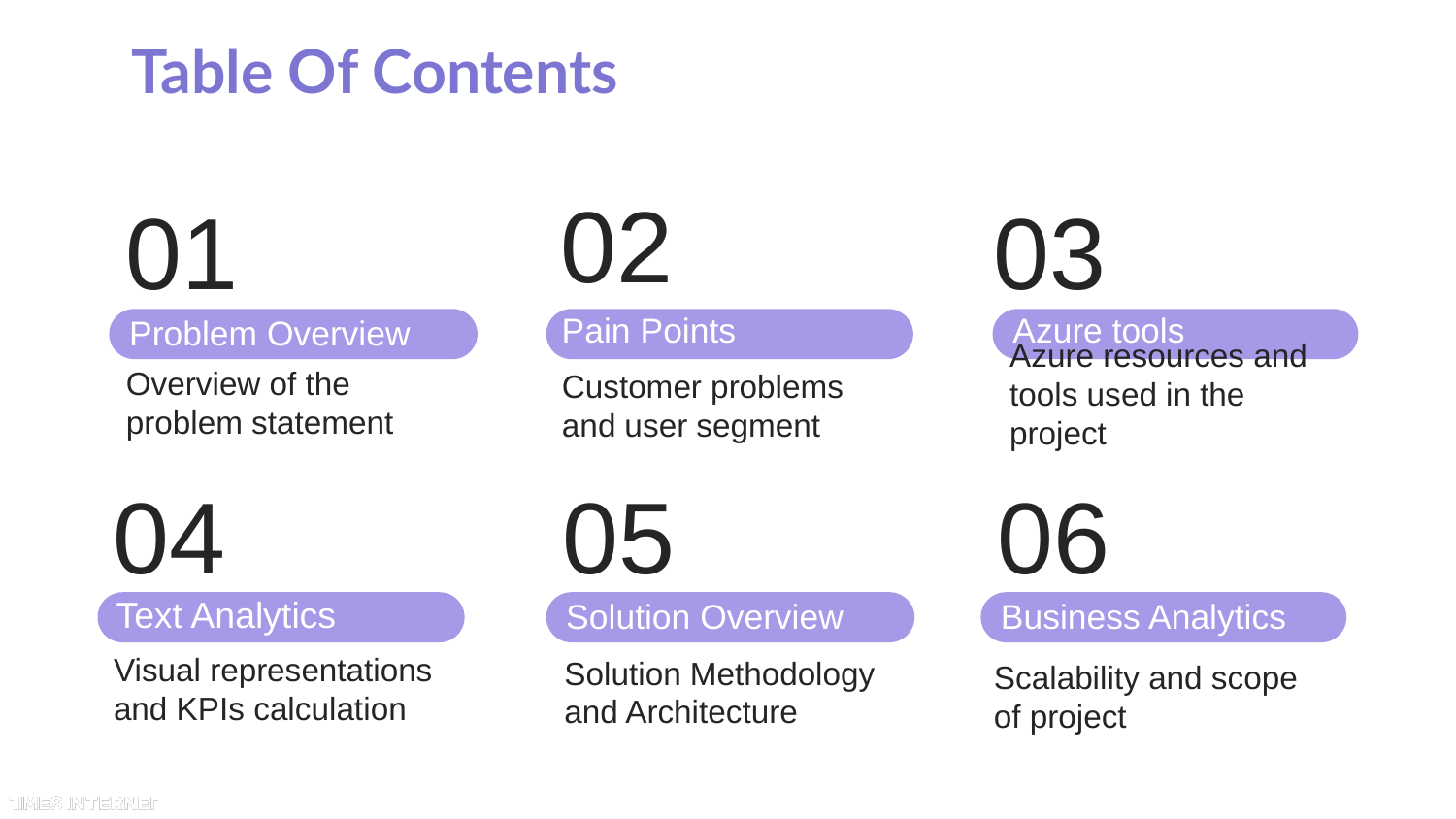

# Table Of Contents
02
01
03
Pain Points
Azure tools
Problem Overview

Overview of the problem statement
Customer problems and user segment
Azure resources and tools used in the project
04
05
06
Text Analytics
Solution Overview
Business Analytics

Visual representations and KPIs calculation
Solution Methodology and Architecture
Scalability and scope of project